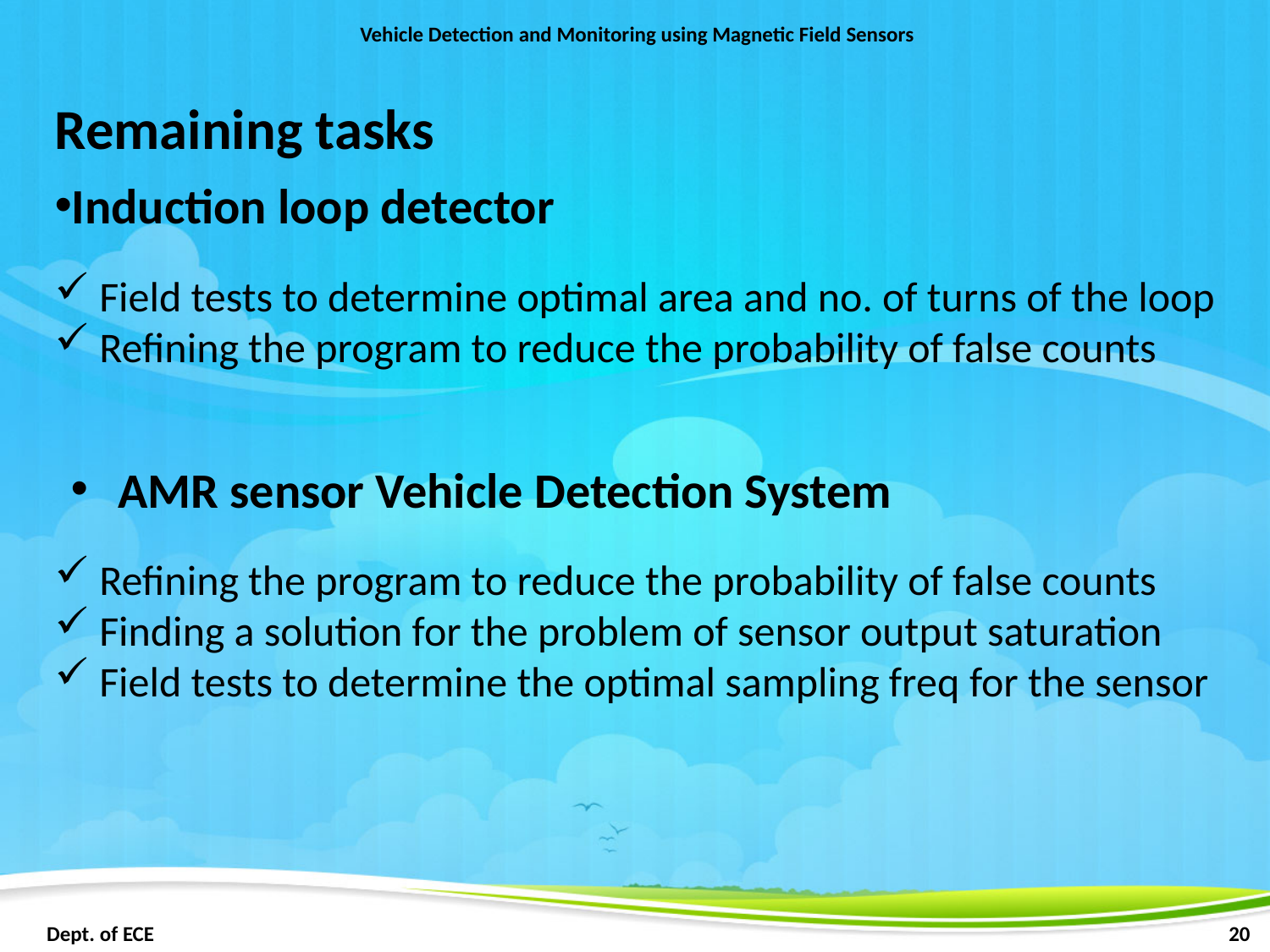

Vehicle Detection and Monitoring using Magnetic Field Sensors
Remaining tasks
Induction loop detector

 Field tests to determine optimal area and no. of turns of the loop
 Refining the program to reduce the probability of false counts

AMR sensor Vehicle Detection System

 Refining the program to reduce the probability of false counts
 Finding a solution for the problem of sensor output saturation
 Field tests to determine the optimal sampling freq for the sensor
       Dept. of ECE							  	               20